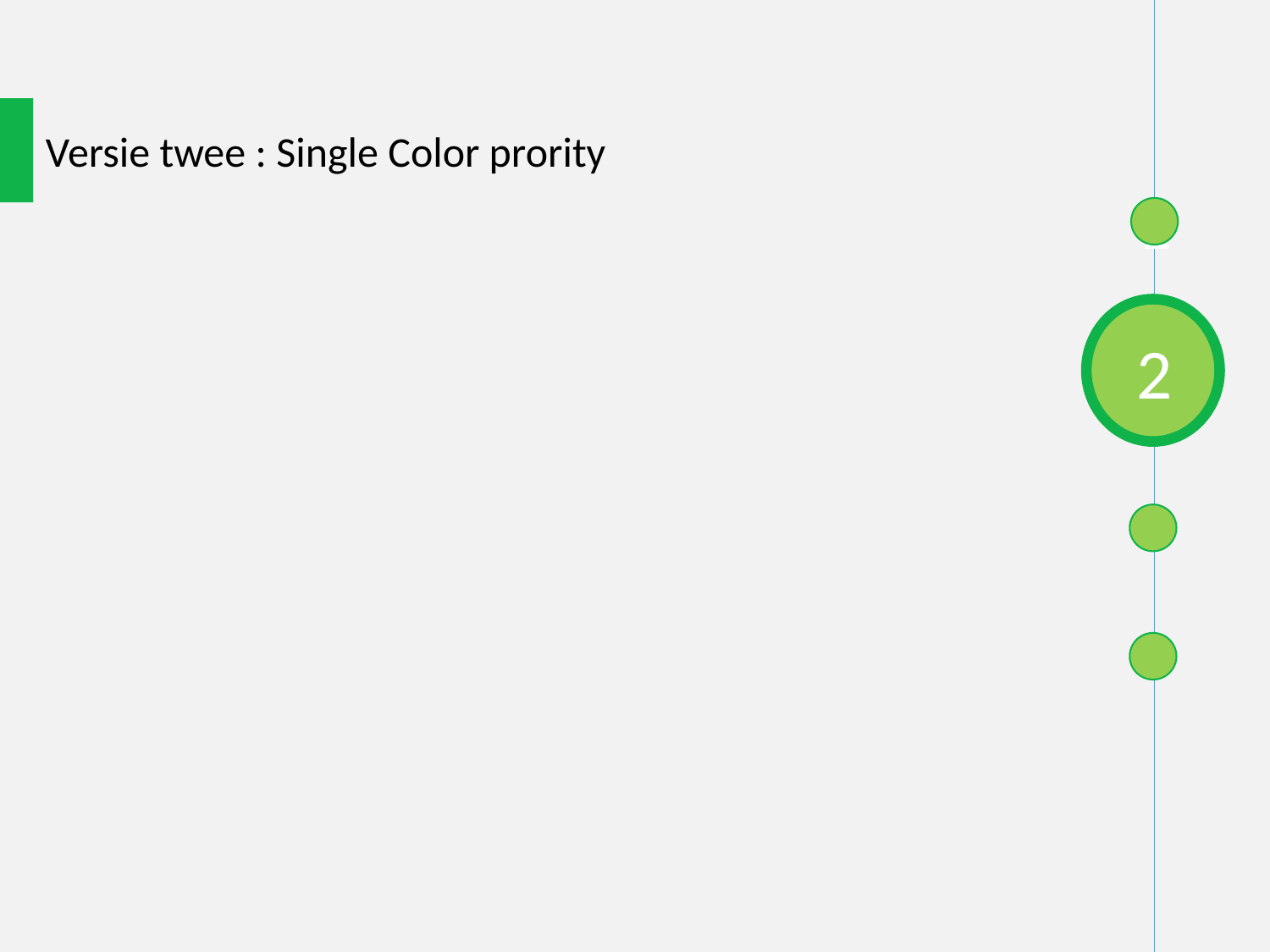

Versie twee : Single Color prority

2

1